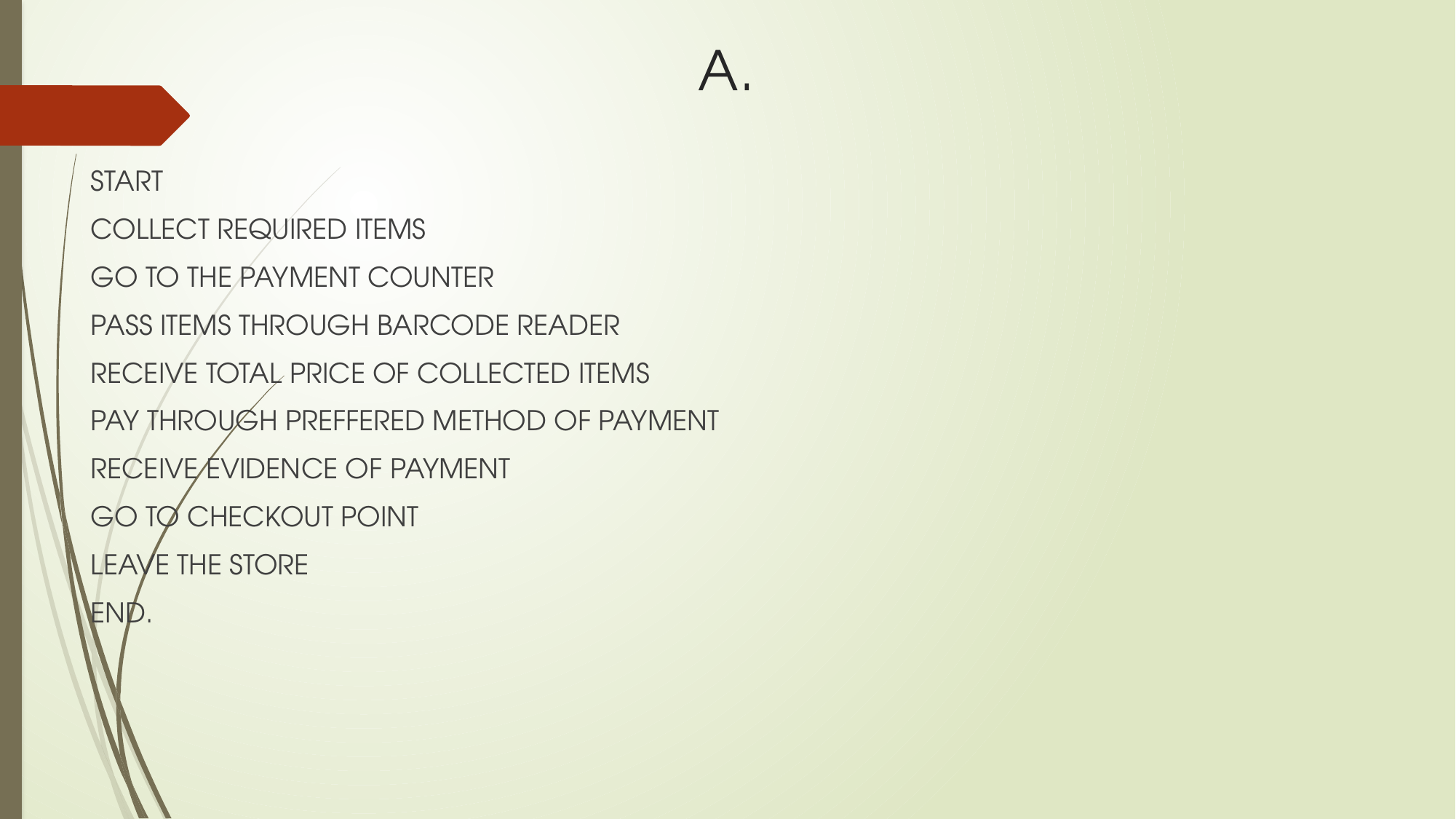

# A.
START
COLLECT REQUIRED ITEMS
GO TO THE PAYMENT COUNTER
PASS ITEMS THROUGH BARCODE READER
RECEIVE TOTAL PRICE OF COLLECTED ITEMS
PAY THROUGH PREFFERED METHOD OF PAYMENT
RECEIVE EVIDENCE OF PAYMENT
GO TO CHECKOUT POINT
LEAVE THE STORE
END.